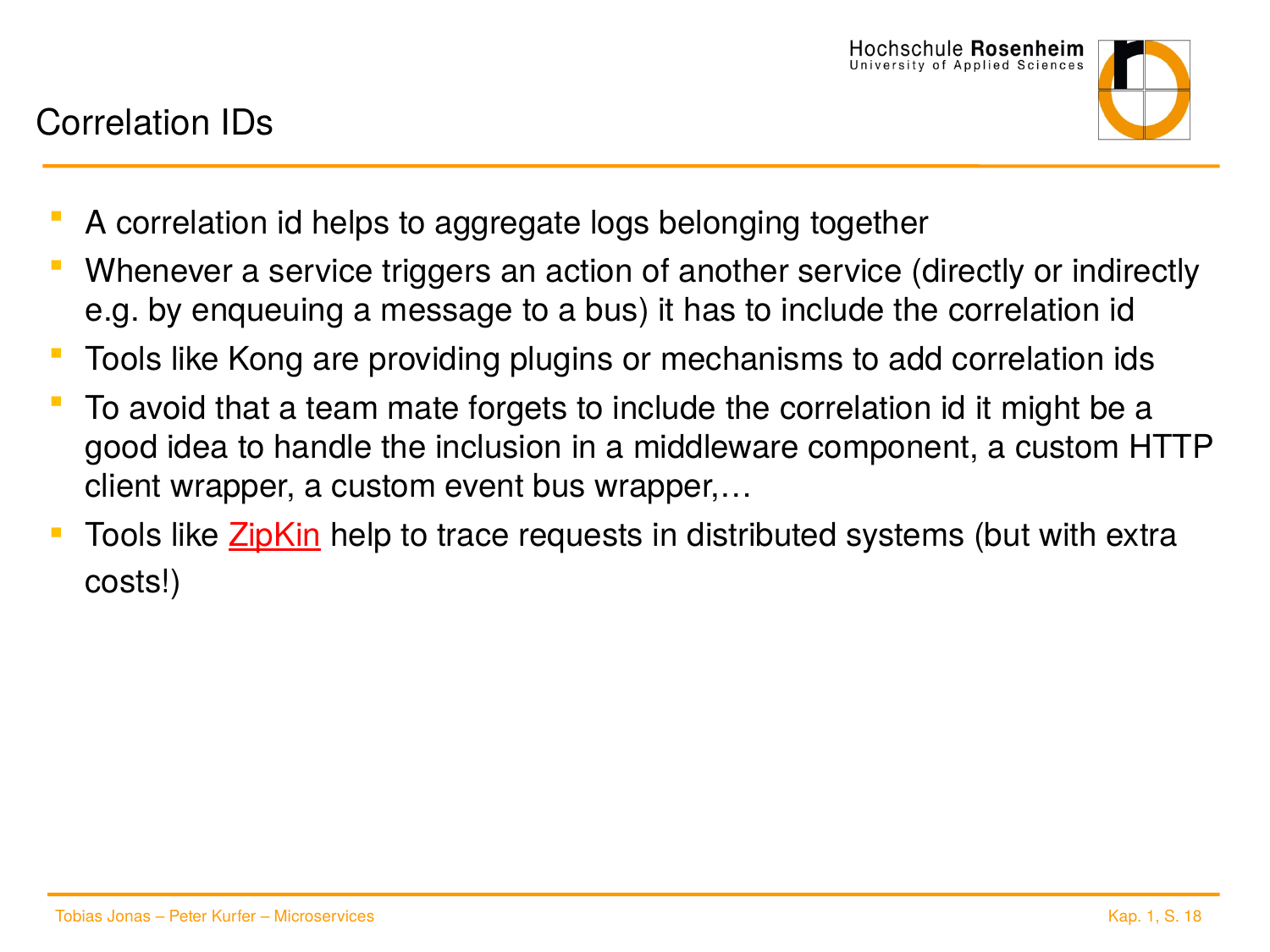

# Correlation IDs
A correlation id helps to aggregate logs belonging together
Whenever a service triggers an action of another service (directly or indirectly e.g. by enqueuing a message to a bus) it has to include the correlation id
Tools like Kong are providing plugins or mechanisms to add correlation ids
To avoid that a team mate forgets to include the correlation id it might be a good idea to handle the inclusion in a middleware component, a custom HTTP client wrapper, a custom event bus wrapper,…
Tools like ZipKin help to trace requests in distributed systems (but with extra costs!)